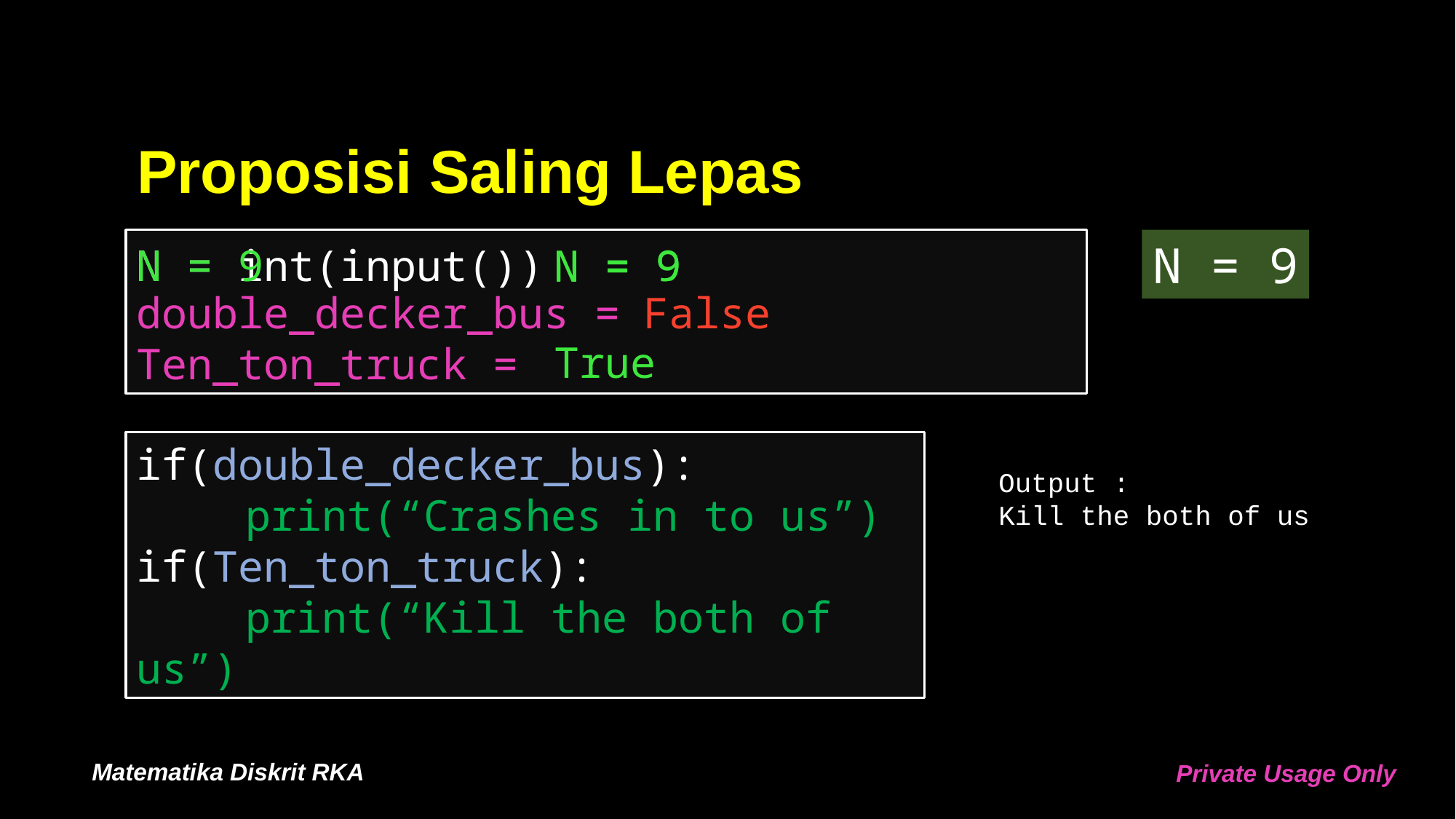

# Proposisi Saling Lepas

double_decker_bus = bool(N % 2 == 0)
Ten_ton_truck = bool(N % 3 == 0)
N = 9
N = 9
N = int(input())
N = 9
N = 9
False
True
if(double_decker_bus):
	print(“Crashes in to us”)
if(Ten_ton_truck):
	print(“Kill the both of us”)
Output :
Kill the both of us
Matematika Diskrit RKA
Private Usage Only